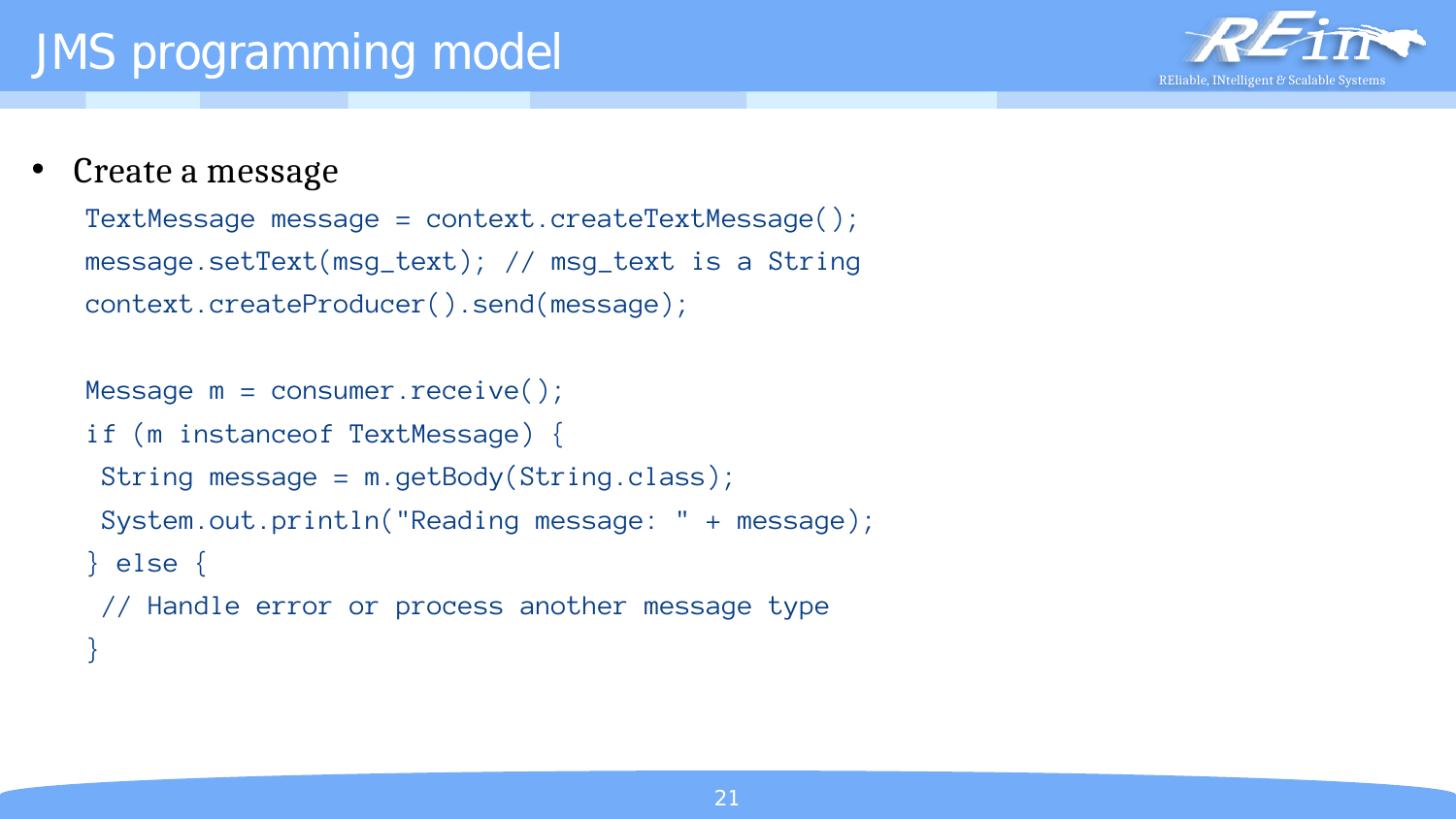

# JMS programming model
Create a message
TextMessage message = context.createTextMessage();
message.setText(msg_text); // msg_text is a String
context.createProducer().send(message);

Message m = consumer.receive();
if (m instanceof TextMessage) {
 String message = m.getBody(String.class);
 System.out.println("Reading message: " + message);
} else {
 // Handle error or process another message type
}

21